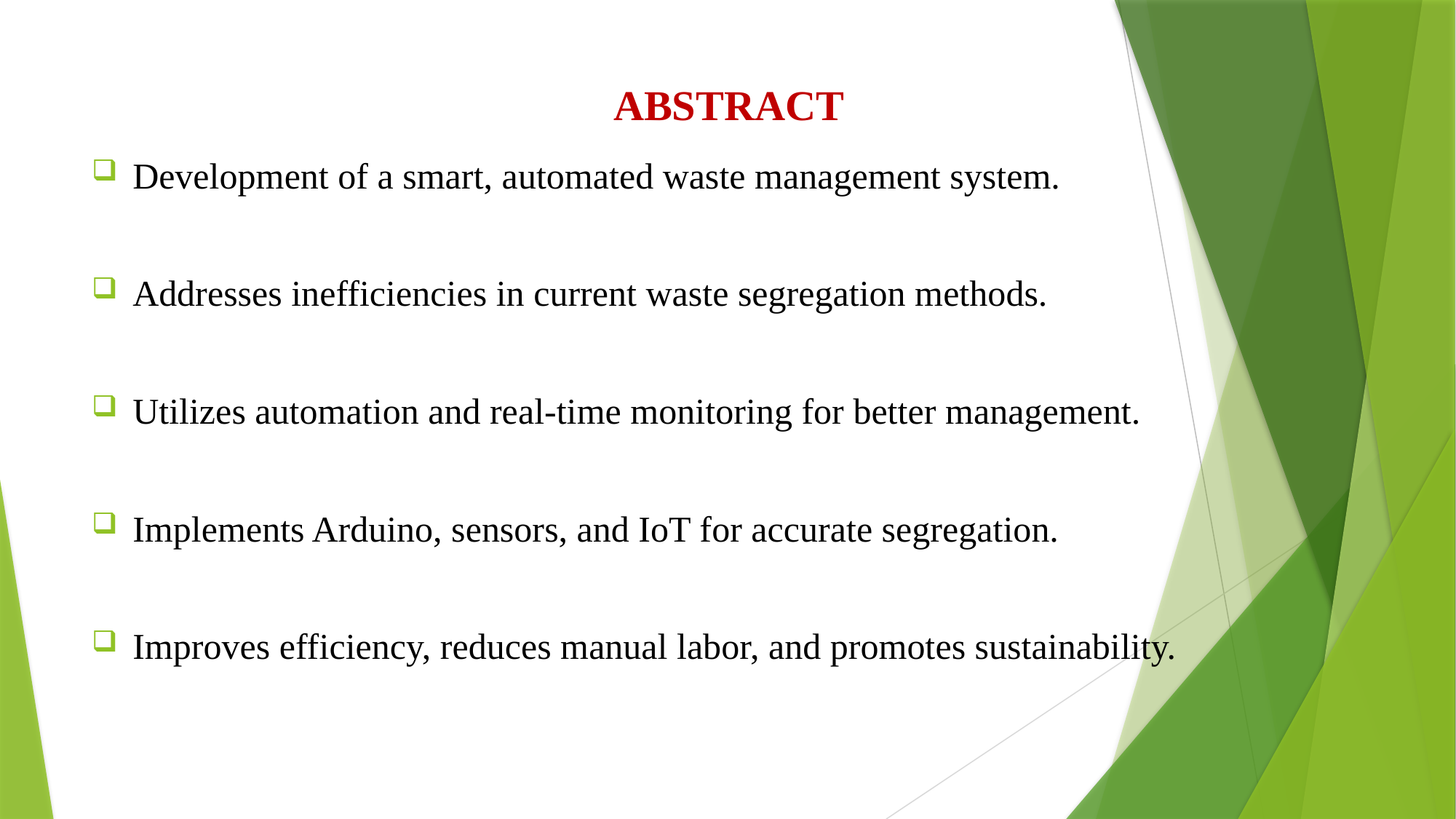

# ABSTRACT
Development of a smart, automated waste management system.

Addresses inefficiencies in current waste segregation methods.

Utilizes automation and real-time monitoring for better management.

Implements Arduino, sensors, and IoT for accurate segregation.

Improves efficiency, reduces manual labor, and promotes sustainability.